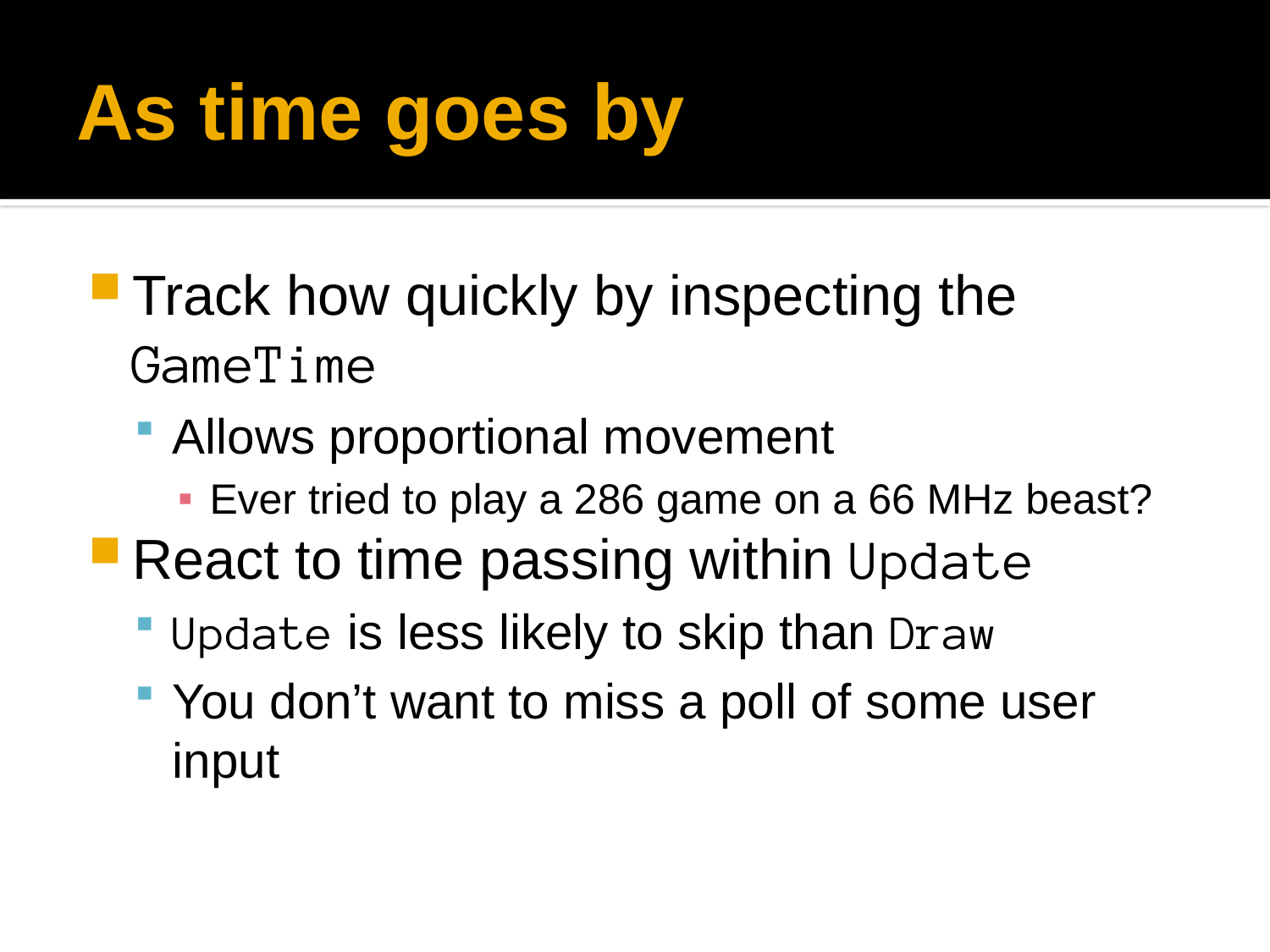

# As time goes by
Track how quickly by inspecting the GameTime
Allows proportional movement
Ever tried to play a 286 game on a 66 MHz beast?
React to time passing within Update
Update is less likely to skip than Draw
You don’t want to miss a poll of some user input